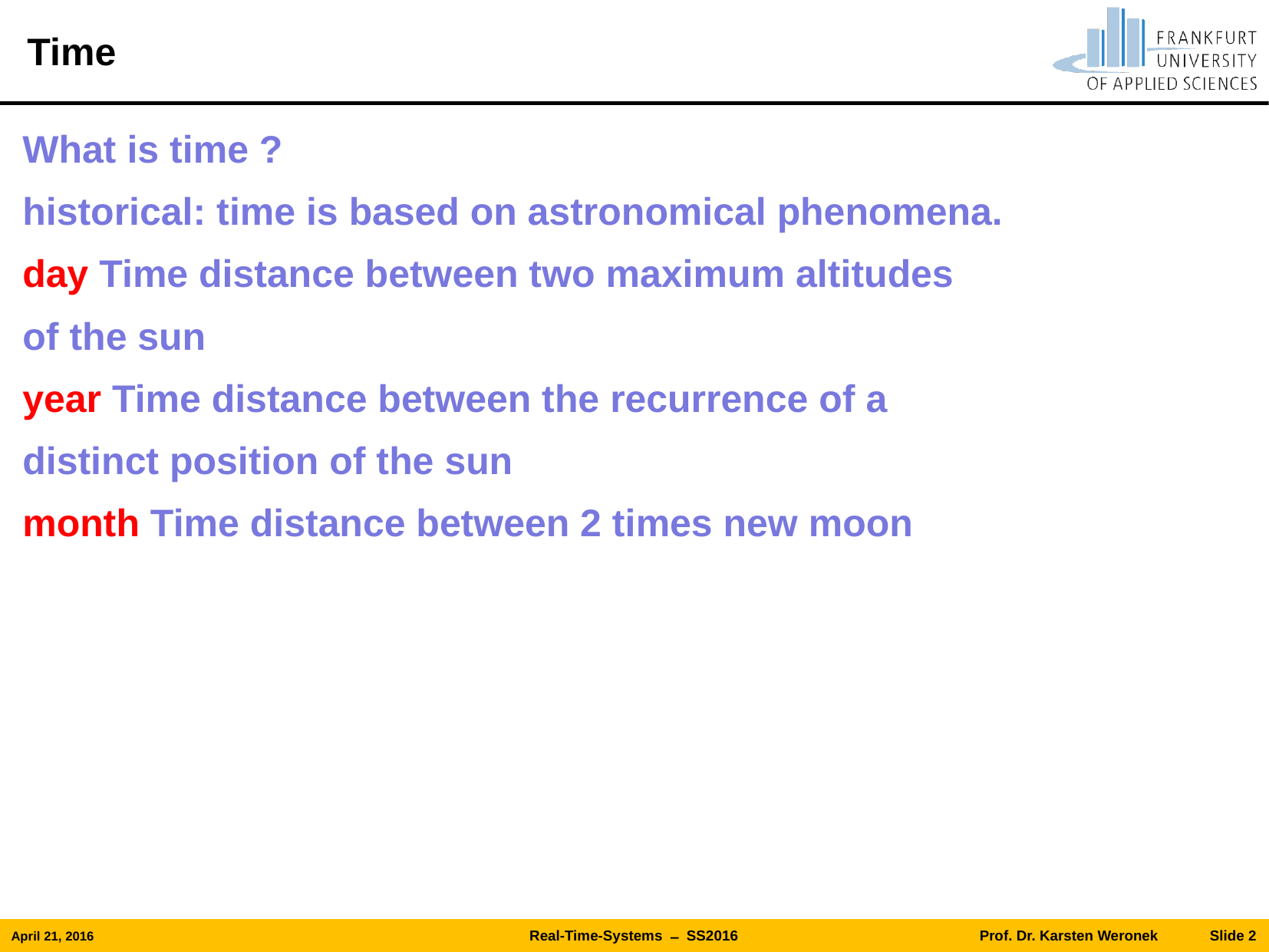

# Time
What is time ?
historical: time is based on astronomical phenomena.
day Time distance between two maximum altitudes
of the sun
year Time distance between the recurrence of a
distinct position of the sun
month Time distance between 2 times new moon